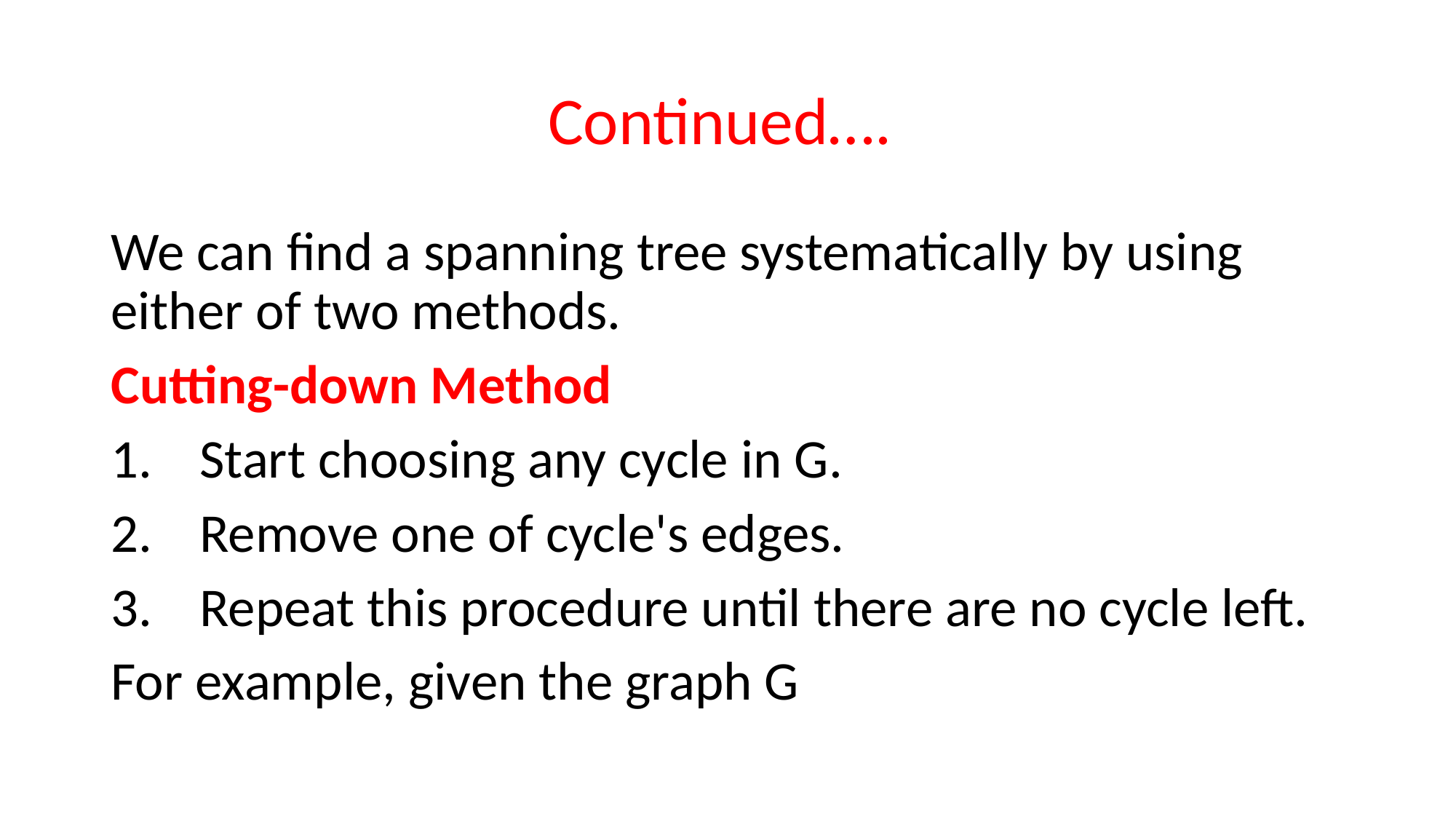

# Continued….
We can find a spanning tree systematically by using either of two methods.
Cutting-down Method
Start choosing any cycle in G.
Remove one of cycle's edges.
Repeat this procedure until there are no cycle left.
For example, given the graph G